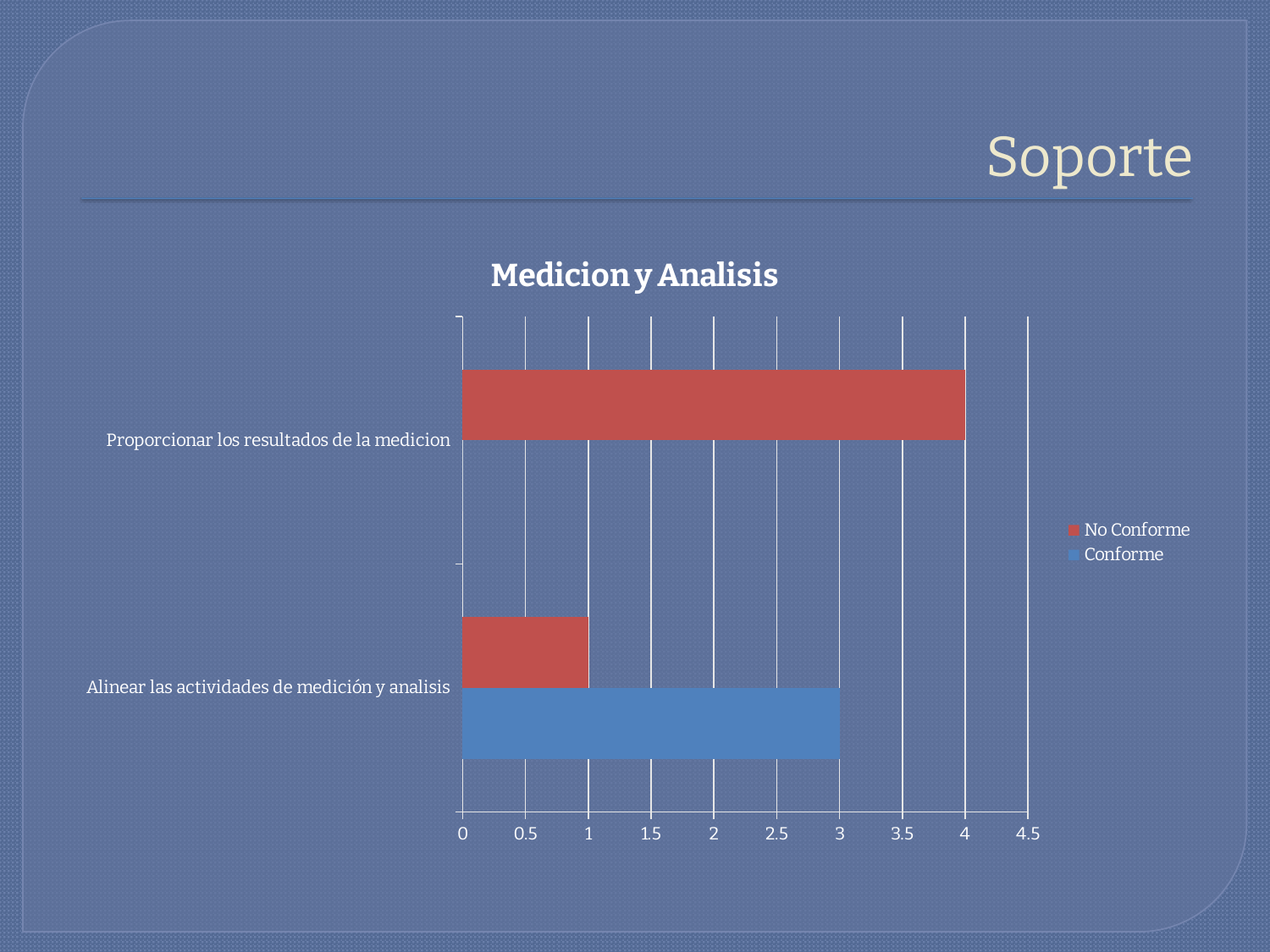

# Soporte

### Chart: Medicion y Analisis

| Category | Conforme | No Conforme |
|---|---|---|
| Alinear las actividades de medición y analisis | 3.0 | 1.0 |
| Proporcionar los resultados de la medicion | 0.0 | 4.0 |